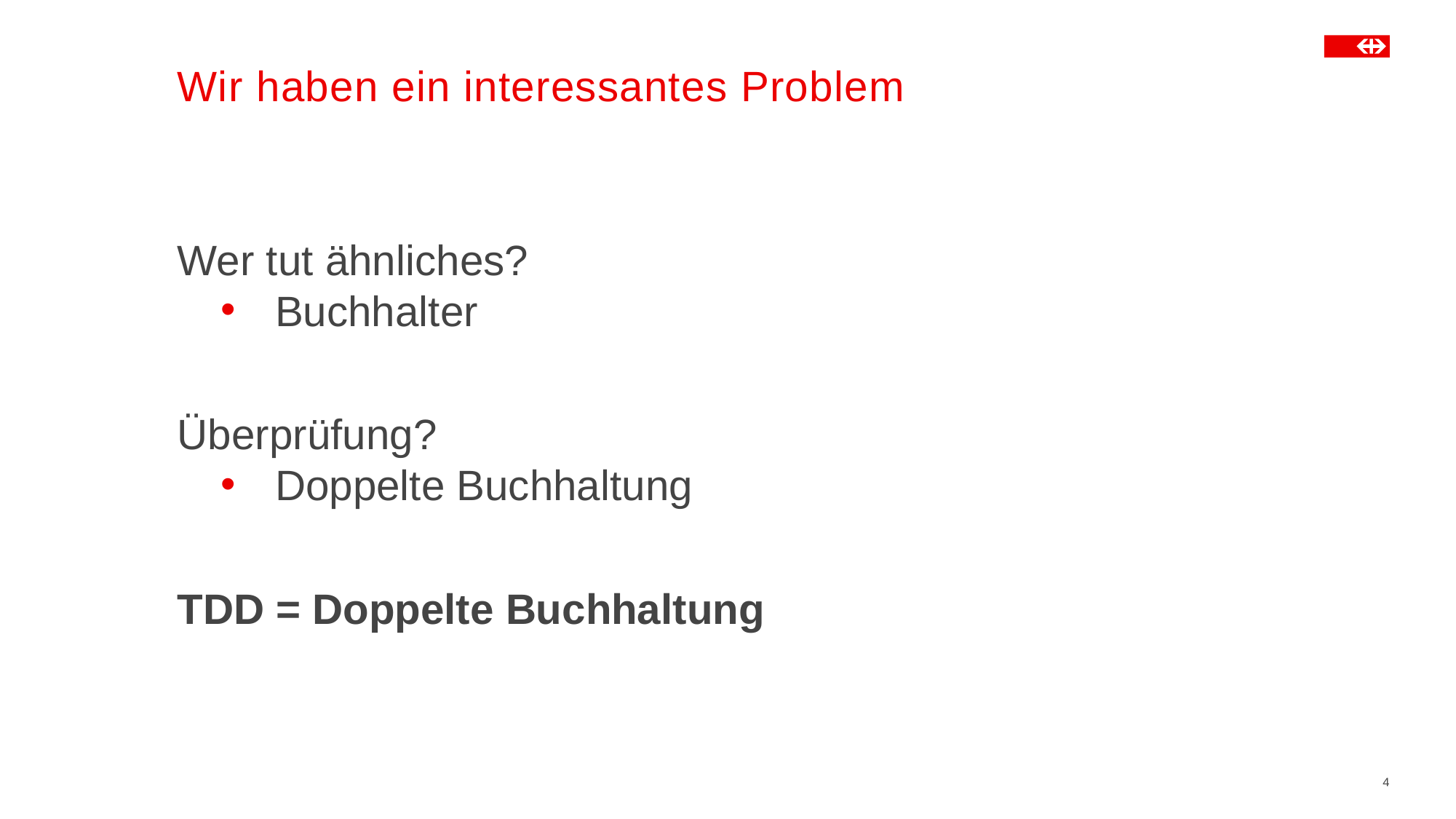

# Wir haben ein interessantes Problem
Wer tut ähnliches?
Buchhalter

Überprüfung?
Doppelte Buchhaltung

TDD = Doppelte Buchhaltung
4